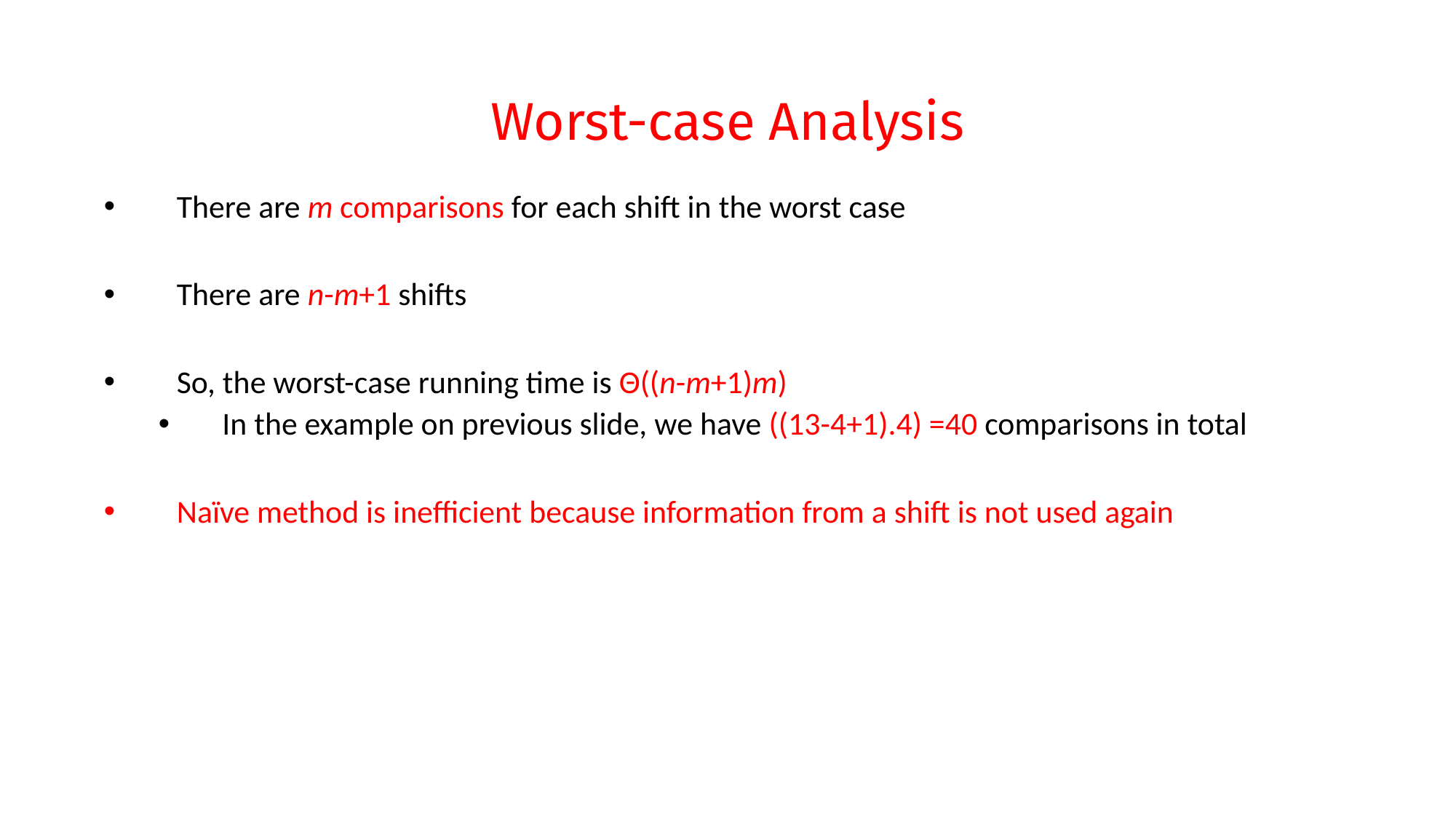

# Worst-case Analysis
There are m comparisons for each shift in the worst case

There are n-m+1 shifts

So, the worst-case running time is Θ((n-m+1)m)
In the example on previous slide, we have ((13-4+1).4) =40 comparisons in total

Naïve method is inefficient because information from a shift is not used again